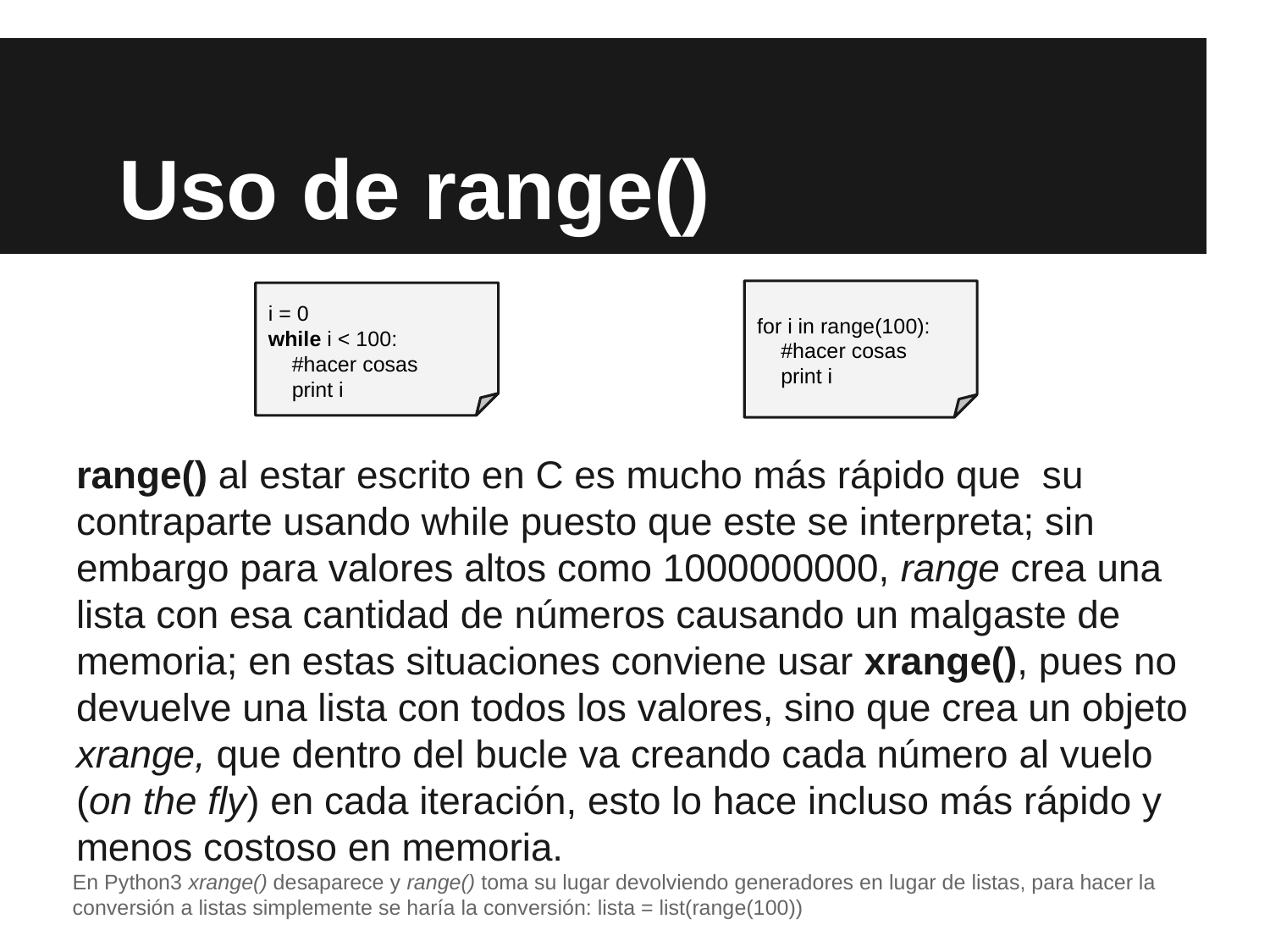

# Uso de range()

range() al estar escrito en C es mucho más rápido que  su contraparte usando while puesto que este se interpreta; sin embargo para valores altos como 1000000000, range crea una lista con esa cantidad de números causando un malgaste de memoria; en estas situaciones conviene usar xrange(), pues no devuelve una lista con todos los valores, sino que crea un objeto xrange, que dentro del bucle va creando cada número al vuelo (on the fly) en cada iteración, esto lo hace incluso más rápido y menos costoso en memoria.

for i in range(100):
    #hacer cosas
    print i

i = 0
while i < 100:
    #hacer cosas
    print i
En Python3 xrange() desaparece y range() toma su lugar devolviendo generadores en lugar de listas, para hacer la conversión a listas simplemente se haría la conversión: lista = list(range(100))